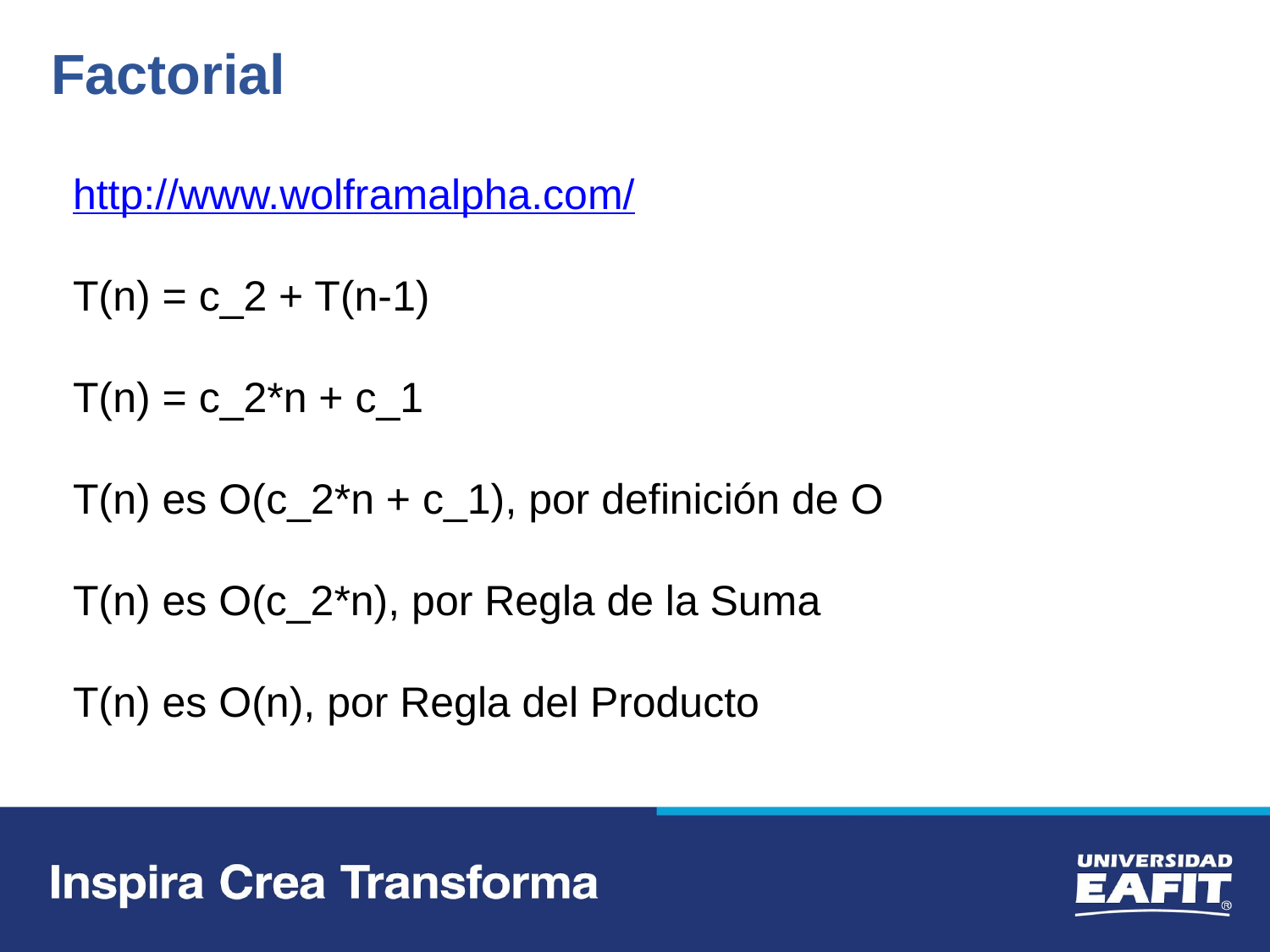

Factorial
http://www.wolframalpha.com/

T(n) = c_2 + T(n-1)

T(n) = c_2*n + c_1

T(n) es O(c_2*n + c_1), por definición de O

T(n) es O(c_2*n), por Regla de la Suma

T(n) es O(n), por Regla del Producto